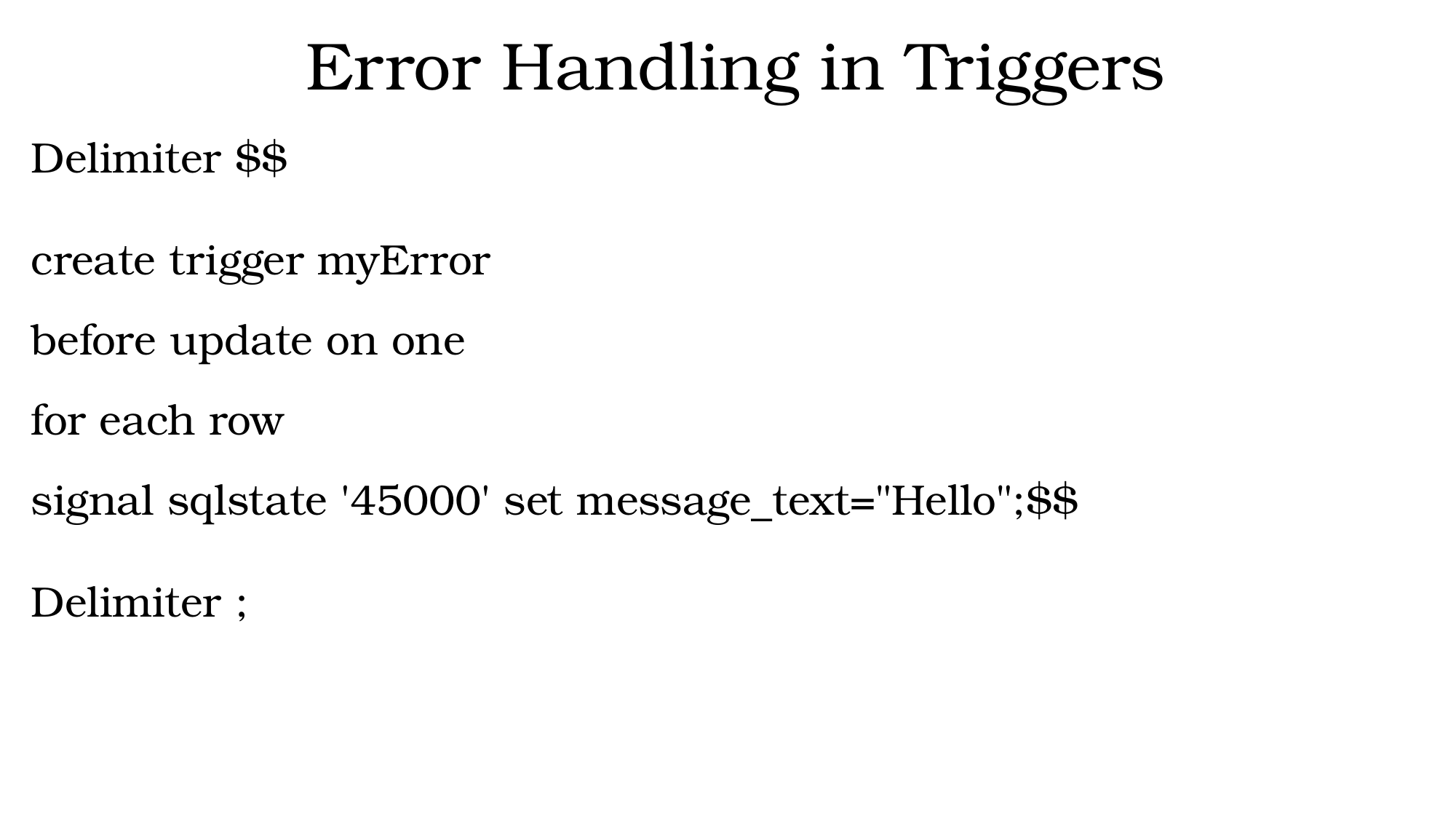

Error Handling in Triggers
Delimiter $$

create trigger myError

before update on one

for each row

signal sqlstate '45000' set message_text="Hello";$$

Delimiter ;